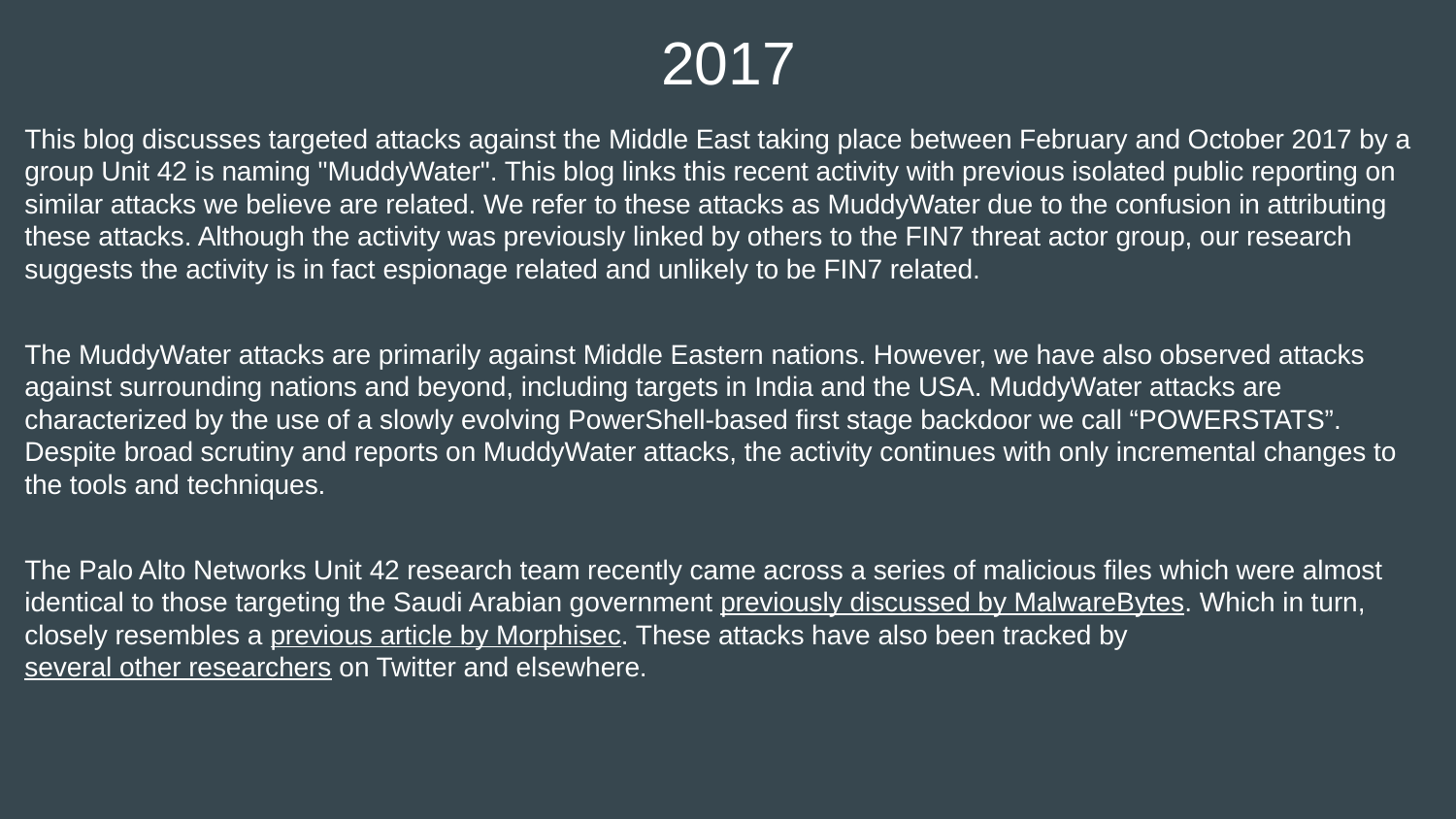

2017
This blog discusses targeted attacks against the Middle East taking place between February and October 2017 by a group Unit 42 is naming "MuddyWater". This blog links this recent activity with previous isolated public reporting on similar attacks we believe are related. We refer to these attacks as MuddyWater due to the confusion in attributing these attacks. Although the activity was previously linked by others to the FIN7 threat actor group, our research suggests the activity is in fact espionage related and unlikely to be FIN7 related.
The MuddyWater attacks are primarily against Middle Eastern nations. However, we have also observed attacks against surrounding nations and beyond, including targets in India and the USA. MuddyWater attacks are characterized by the use of a slowly evolving PowerShell-based first stage backdoor we call “POWERSTATS”. Despite broad scrutiny and reports on MuddyWater attacks, the activity continues with only incremental changes to the tools and techniques.
The Palo Alto Networks Unit 42 research team recently came across a series of malicious files which were almost identical to those targeting the Saudi Arabian government previously discussed by MalwareBytes. Which in turn, closely resembles a previous article by Morphisec. These attacks have also been tracked by several other researchers on Twitter and elsewhere.